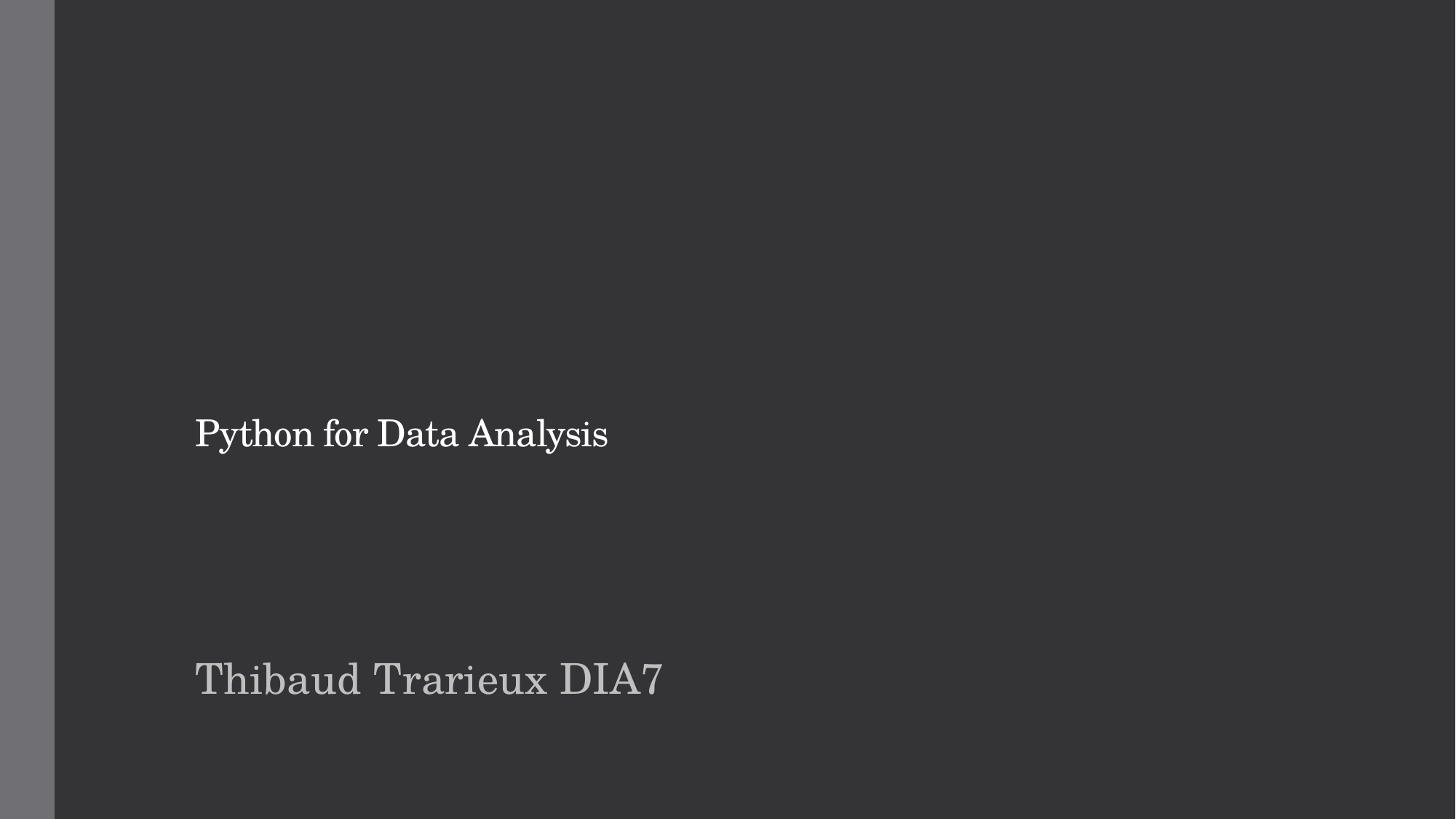

# Python for Data Analysis
Thibaud Trarieux DIA7